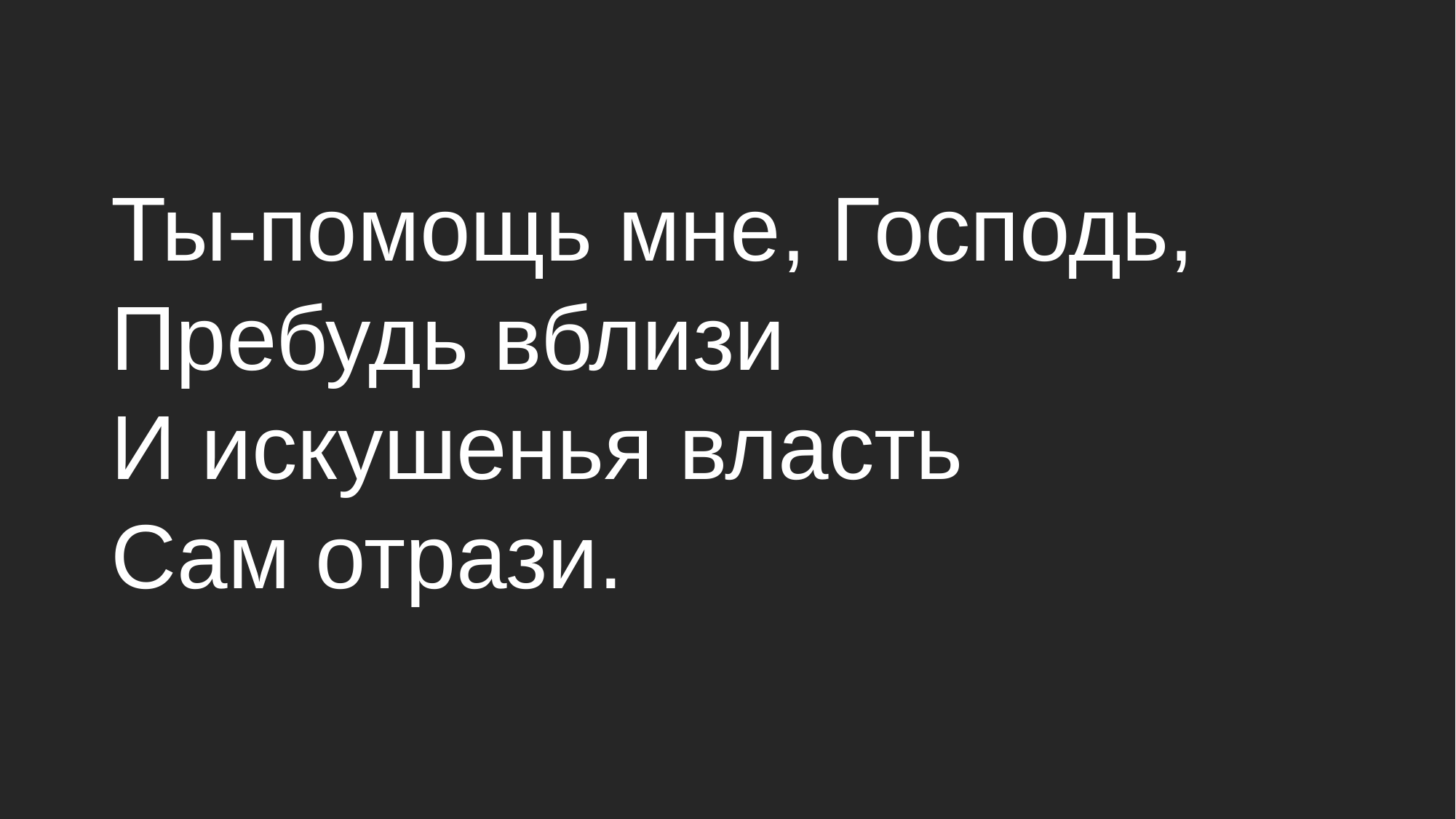

Ты-помощь мне, Господь,
Пребудь вблизи
И искушенья власть
Сам отрази.